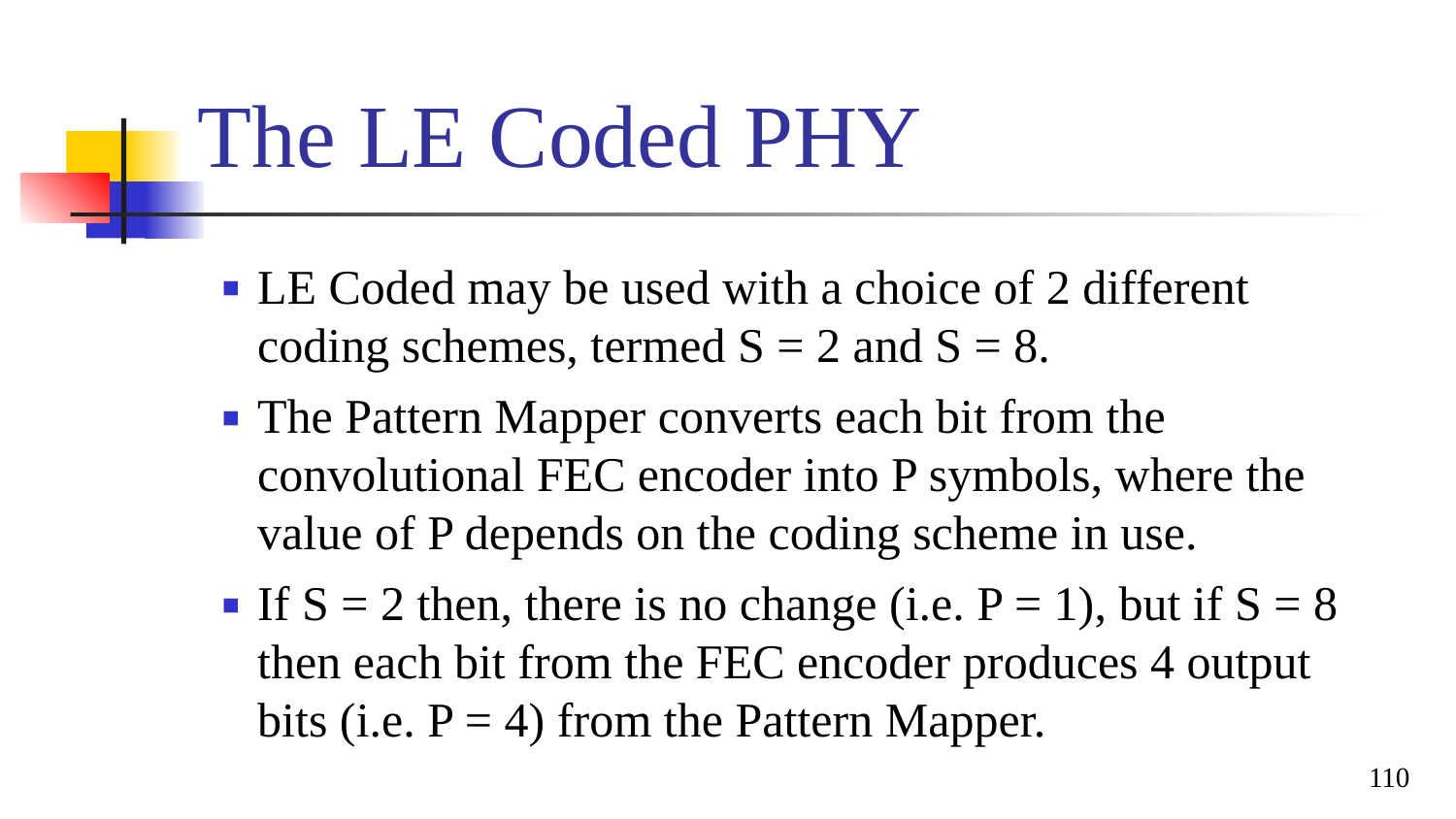

# The LE Coded PHY
LE Coded may be used with a choice of 2 different coding schemes, termed S = 2 and S = 8.
The Pattern Mapper converts each bit from the convolutional FEC encoder into P symbols, where the value of P depends on the coding scheme in use.
If S = 2 then, there is no change (i.e. P = 1), but if S = 8 then each bit from the FEC encoder produces 4 output bits (i.e. P = 4) from the Pattern Mapper.
110